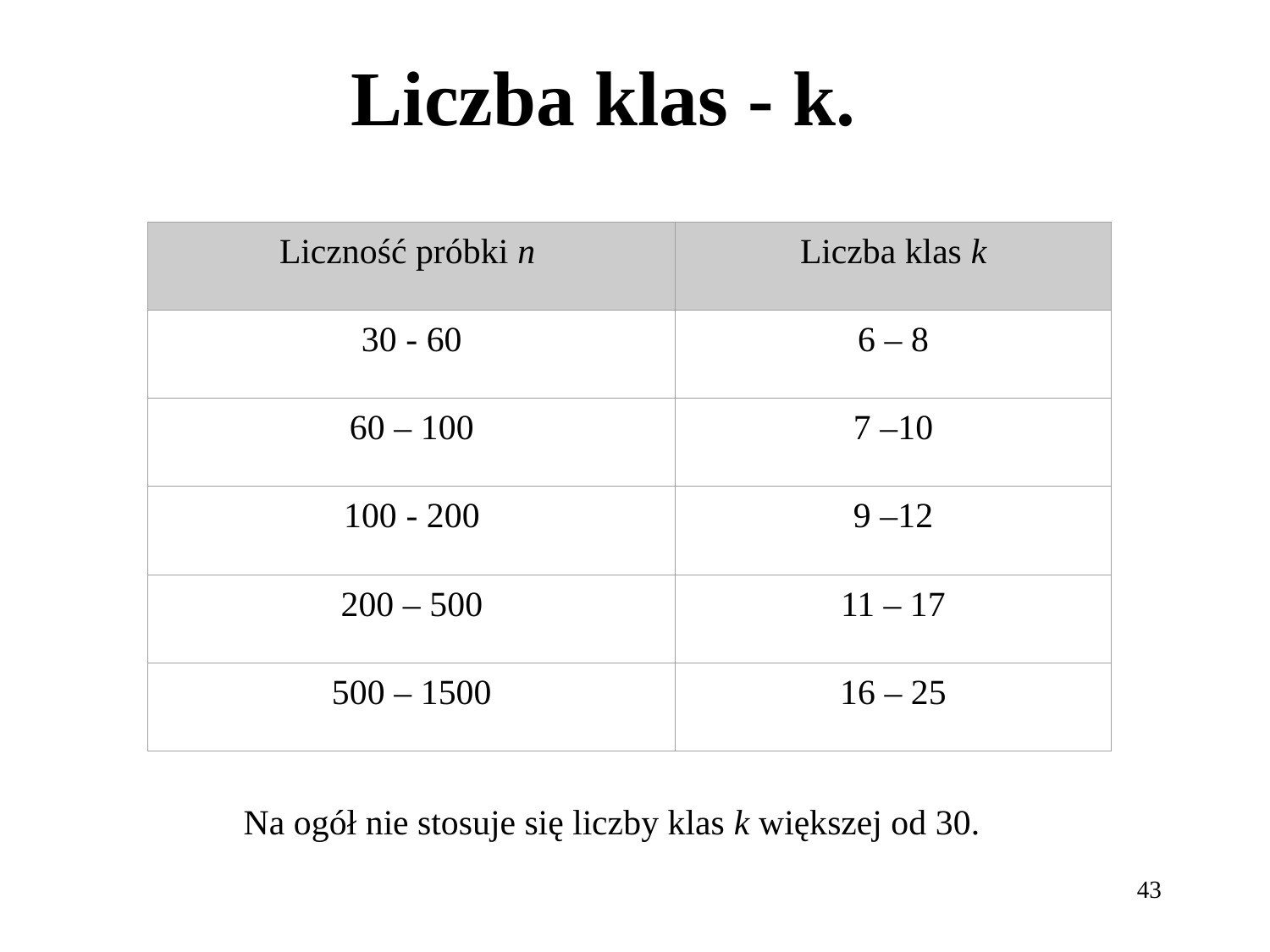

Liczba klas - k.

Liczność próbki n

Liczba klas k

30 - 60

6 – 8

60 – 100

7 –10

100 - 200

9 –12

200 – 500

11 – 17

500 – 1500

16 – 25

Na ogół nie stosuje się liczby klas k większej od 30.
43